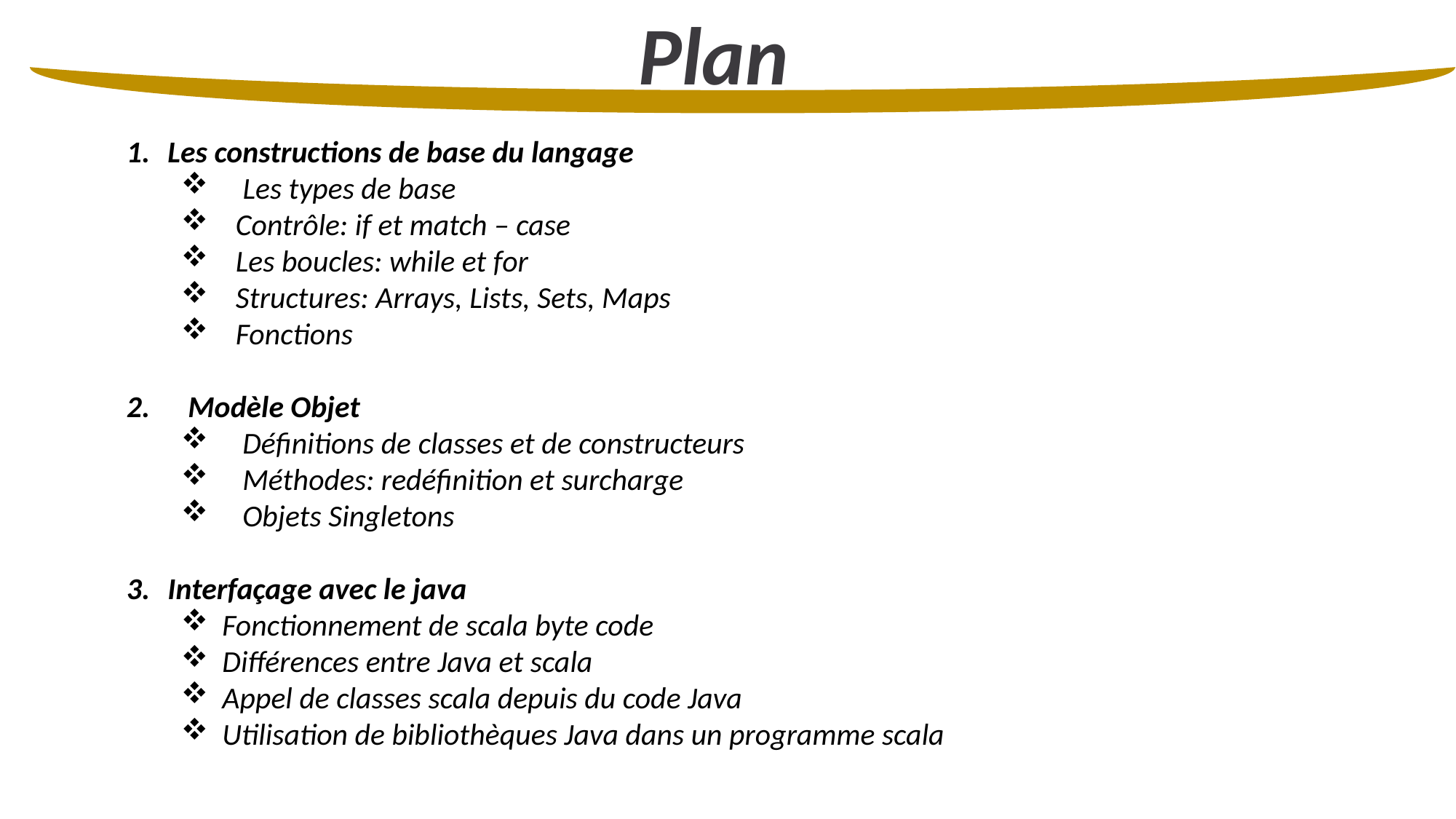

Plan
Les constructions de base du langage
 Les types de base
Contrôle: if et match – case
Les boucles: while et for
Structures: Arrays, Lists, Sets, Maps
Fonctions

Modèle Objet
Définitions de classes et de constructeurs
Méthodes: redéfinition et surcharge
Objets Singletons

Interfaçage avec le java
Fonctionnement de scala byte code
Différences entre Java et scala
Appel de classes scala depuis du code Java
Utilisation de bibliothèques Java dans un programme scala